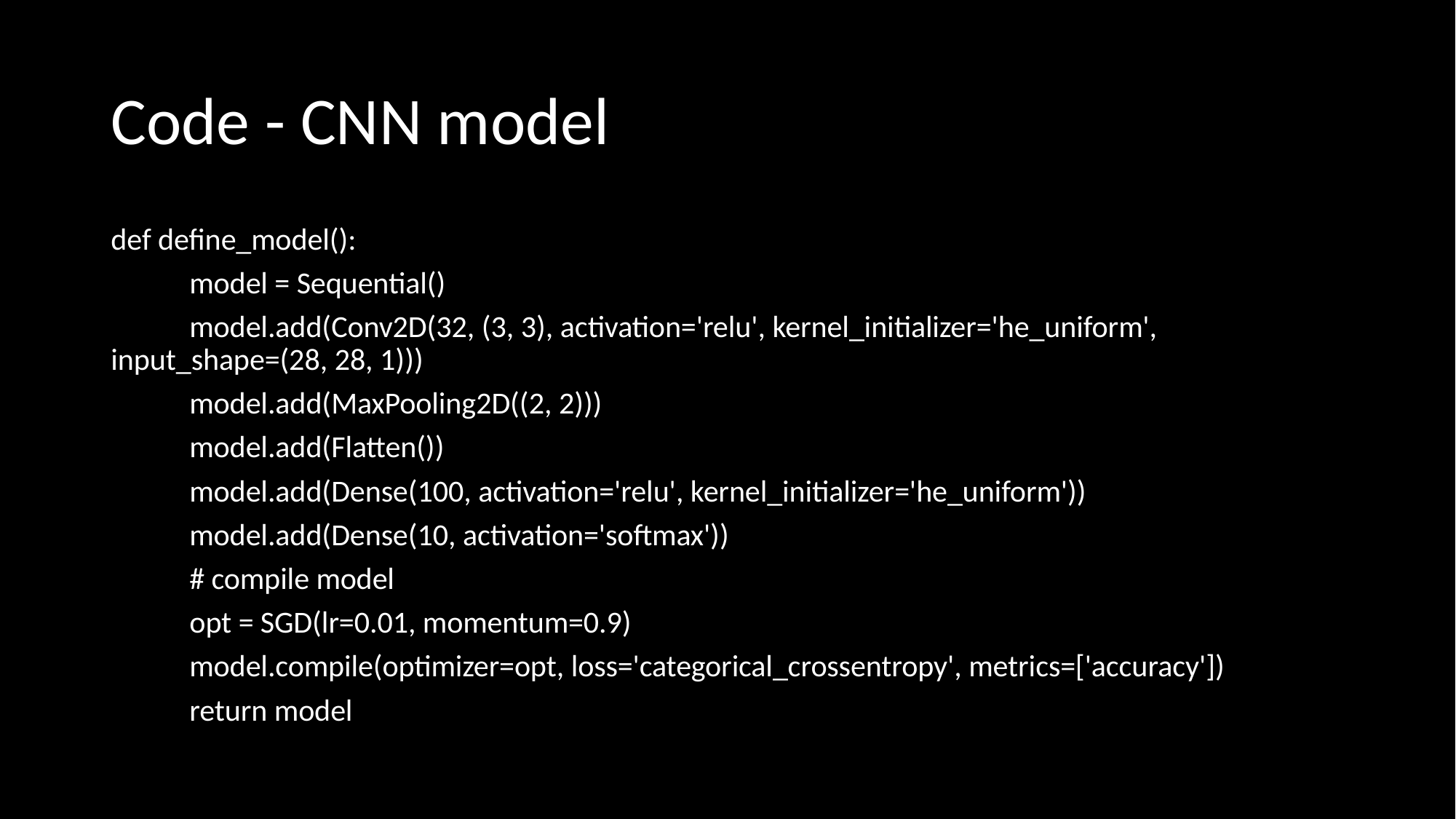

# Code - CNN model
def define_model():
	model = Sequential()
	model.add(Conv2D(32, (3, 3), activation='relu', kernel_initializer='he_uniform', input_shape=(28, 28, 1)))
	model.add(MaxPooling2D((2, 2)))
	model.add(Flatten())
	model.add(Dense(100, activation='relu', kernel_initializer='he_uniform'))
	model.add(Dense(10, activation='softmax'))
	# compile model
	opt = SGD(lr=0.01, momentum=0.9)
	model.compile(optimizer=opt, loss='categorical_crossentropy', metrics=['accuracy'])
	return model